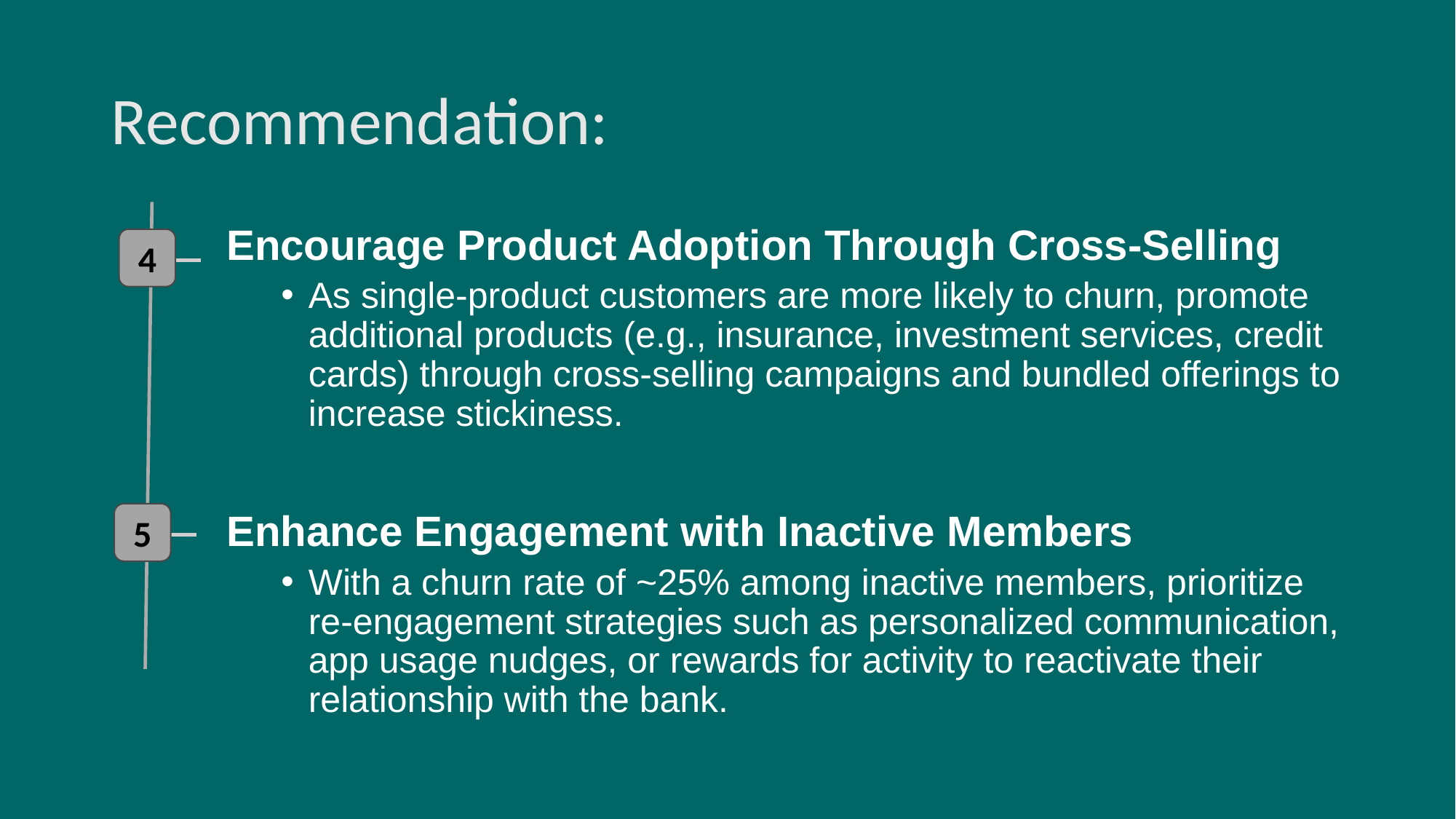

# Recommendation:
Encourage Product Adoption Through Cross-Selling
As single-product customers are more likely to churn, promote additional products (e.g., insurance, investment services, credit cards) through cross-selling campaigns and bundled offerings to increase stickiness.

Enhance Engagement with Inactive Members
With a churn rate of ~25% among inactive members, prioritize re-engagement strategies such as personalized communication, app usage nudges, or rewards for activity to reactivate their relationship with the bank.
4
5